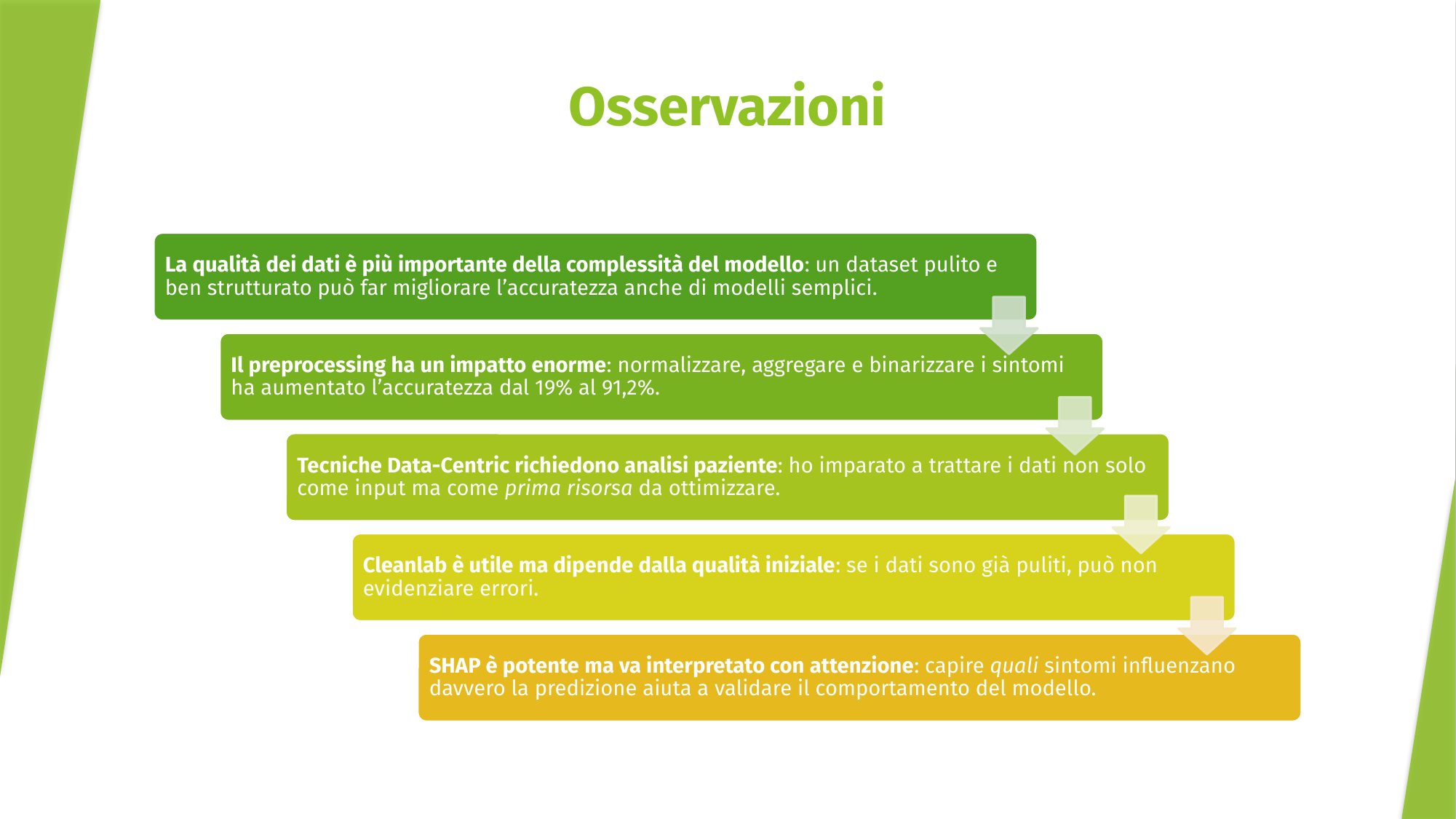

# Osservazioni
La qualità dei dati è più importante della complessità del modello: un dataset pulito e ben strutturato può far migliorare l’accuratezza anche di modelli semplici.
Il preprocessing ha un impatto enorme: normalizzare, aggregare e binarizzare i sintomi ha aumentato l’accuratezza dal 19% al 91,2%.
Tecniche Data-Centric richiedono analisi paziente: ho imparato a trattare i dati non solo come input ma come prima risorsa da ottimizzare.
Cleanlab è utile ma dipende dalla qualità iniziale: se i dati sono già puliti, può non evidenziare errori.
SHAP è potente ma va interpretato con attenzione: capire quali sintomi influenzano davvero la predizione aiuta a validare il comportamento del modello.